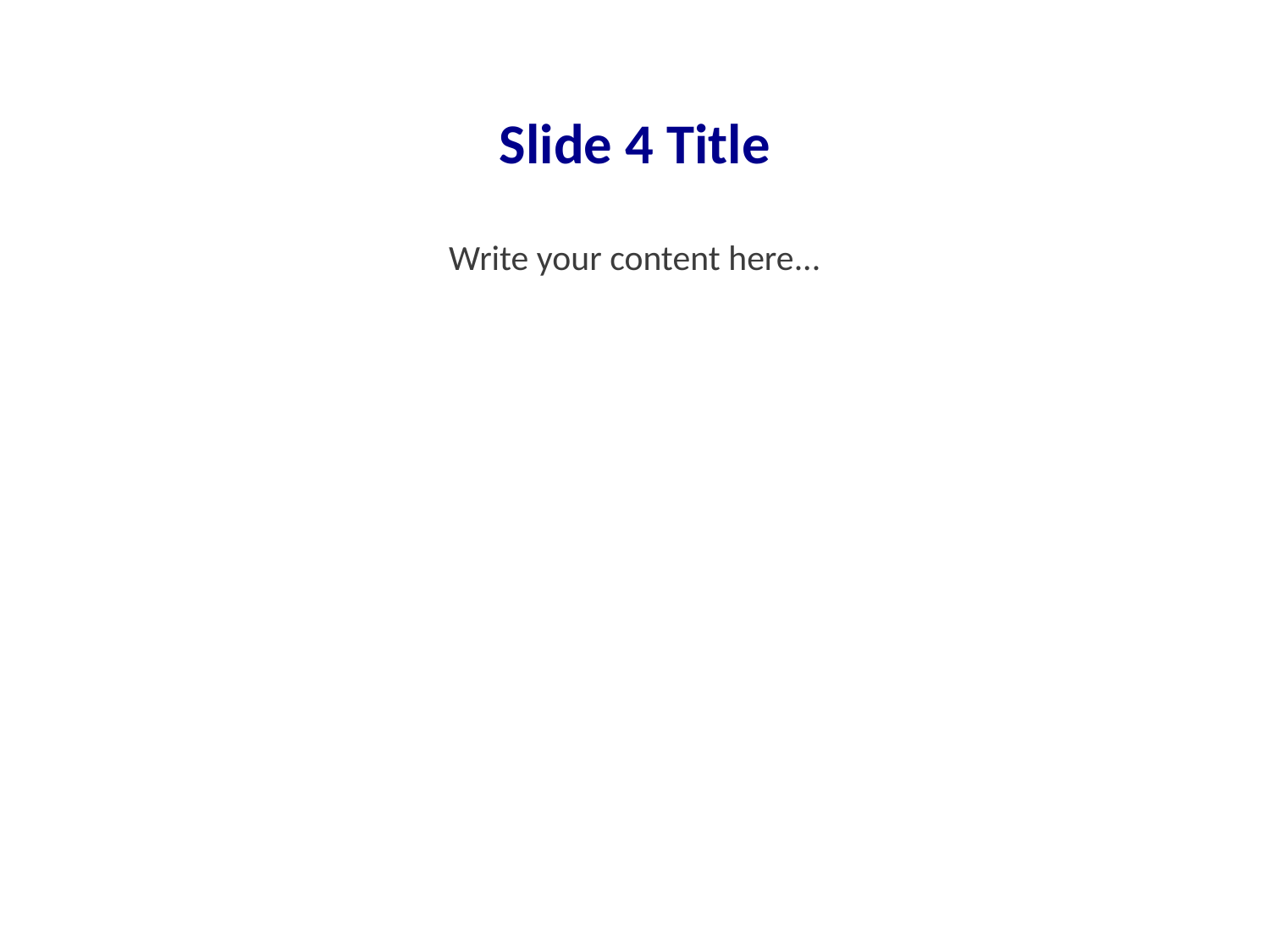

Slide 4 Title

Write your content here...